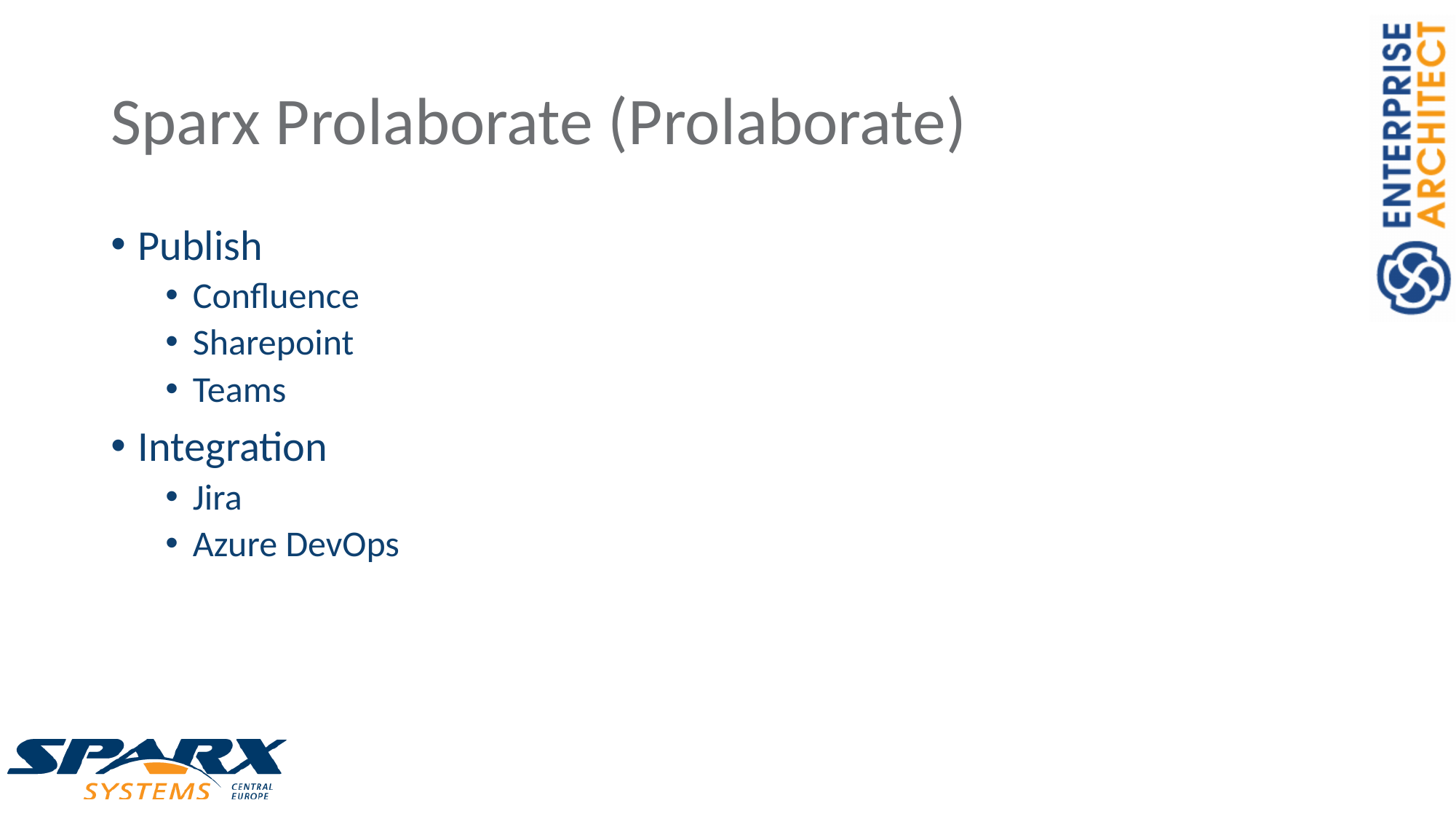

# Sparx Prolaborate (Prolaborate)
Publish
Confluence
Sharepoint
Teams
Integration
Jira
Azure DevOps